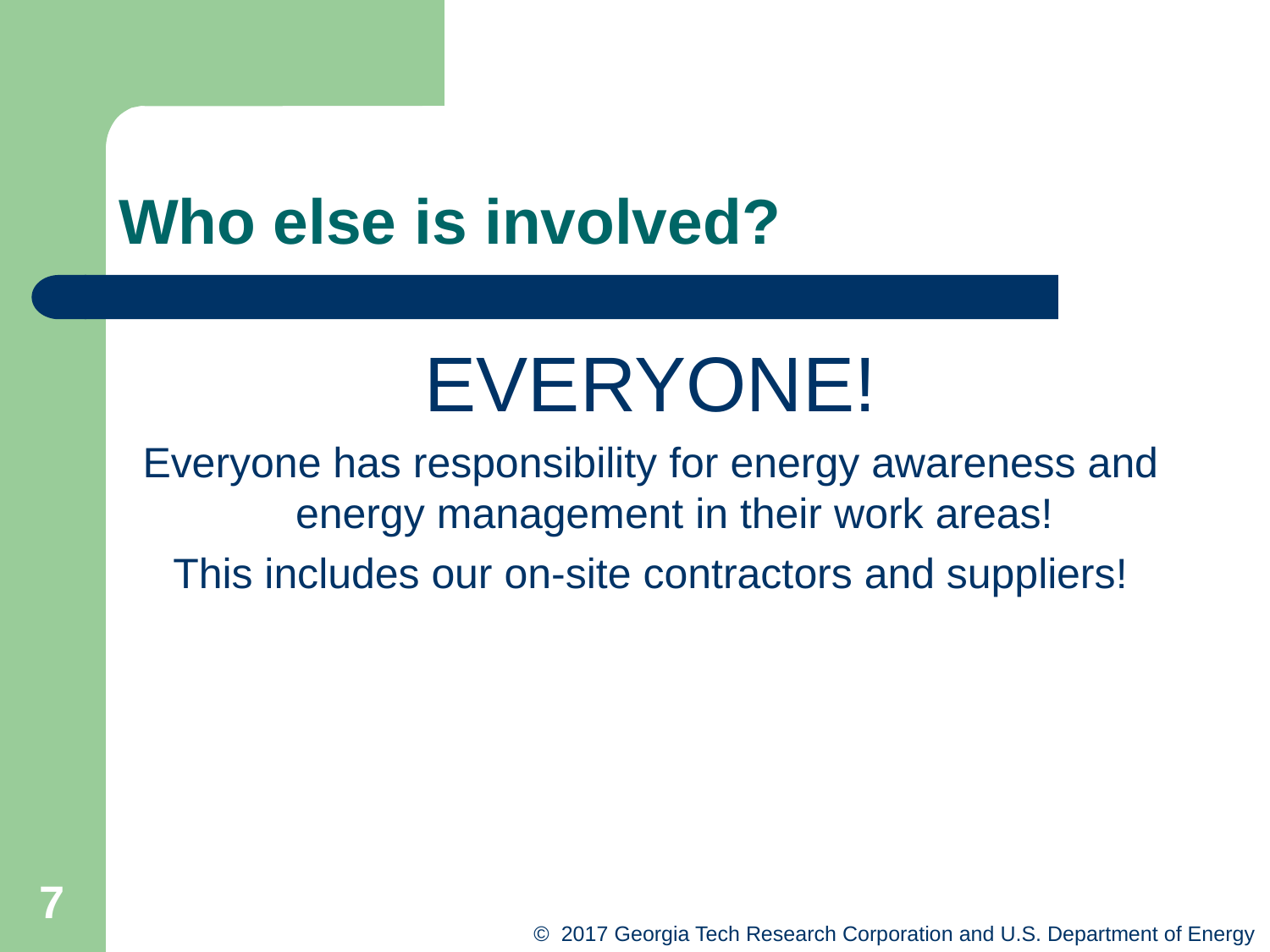

# Who else is involved?
EVERYONE!
Everyone has responsibility for energy awareness and energy management in their work areas!
This includes our on-site contractors and suppliers!
7
©  2017 Georgia Tech Research Corporation and U.S. Department of Energy